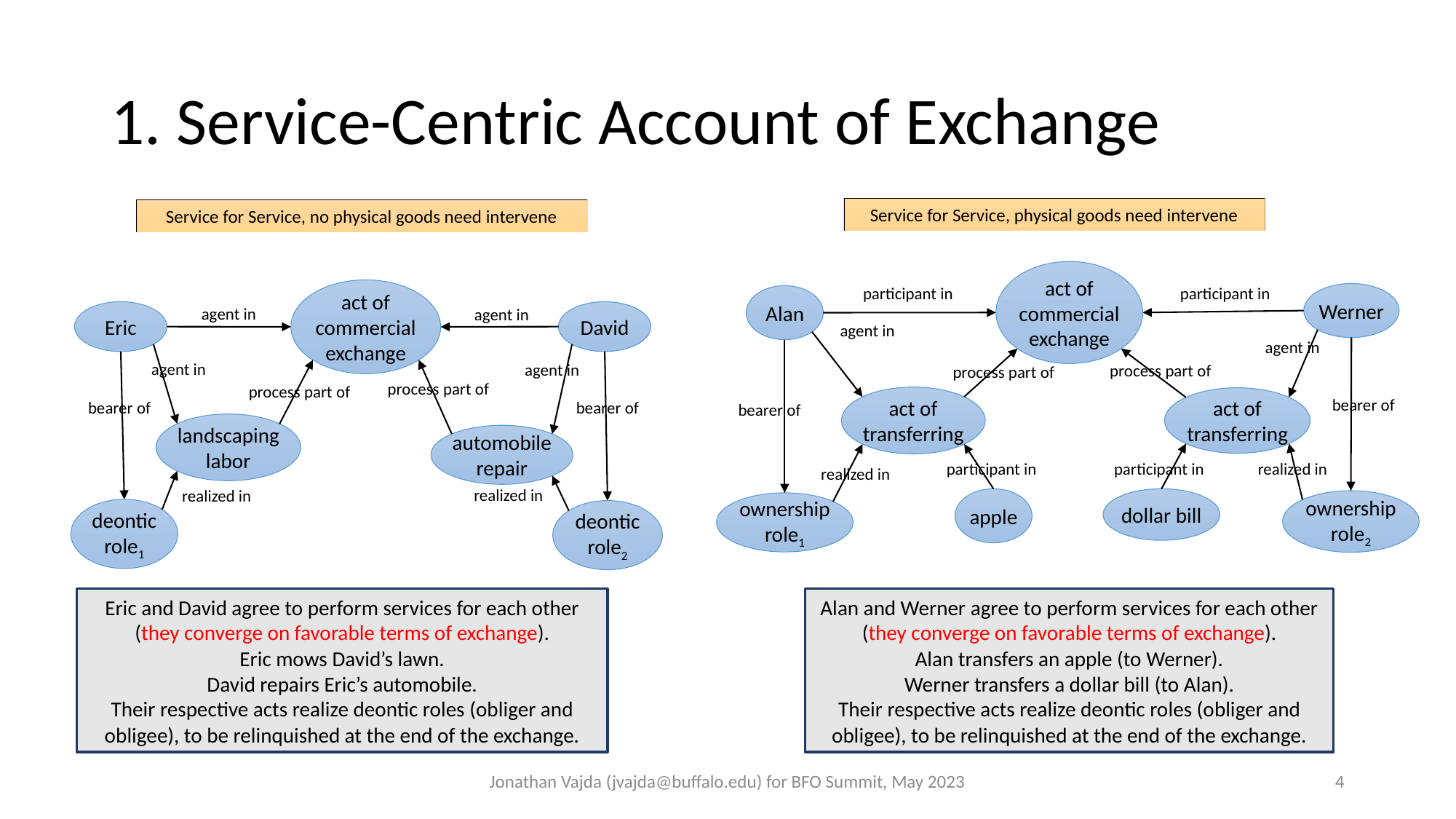

# 1. Service-Centric Account of Exchange
Service for Service, physical goods need intervene
Service for Service, no physical goods need intervene
act of commercial exchange
participant in
participant in
act of commercial exchange
Werner
Alan
agent in
agent in
Eric
David
agent in
agent in
agent in
agent in
process part of
process part of
process part of
process part of
act of transferring
act of transferring
bearer of
bearer of
bearer of
bearer of
landscaping labor
automobile repair
participant in
participant in
realized in
realized in
realized in
realized in
dollar bill
apple
ownership role2
ownership role1
deontic role1
deontic role2
Eric and David agree to perform services for each other (they converge on favorable terms of exchange).
Eric mows David’s lawn.
David repairs Eric’s automobile.
Their respective acts realize deontic roles (obliger and obligee), to be relinquished at the end of the exchange.
Alan and Werner agree to perform services for each other (they converge on favorable terms of exchange).
Alan transfers an apple (to Werner).
Werner transfers a dollar bill (to Alan).
Their respective acts realize deontic roles (obliger and obligee), to be relinquished at the end of the exchange.
Jonathan Vajda (jvajda@buffalo.edu) for BFO Summit, May 2023
4